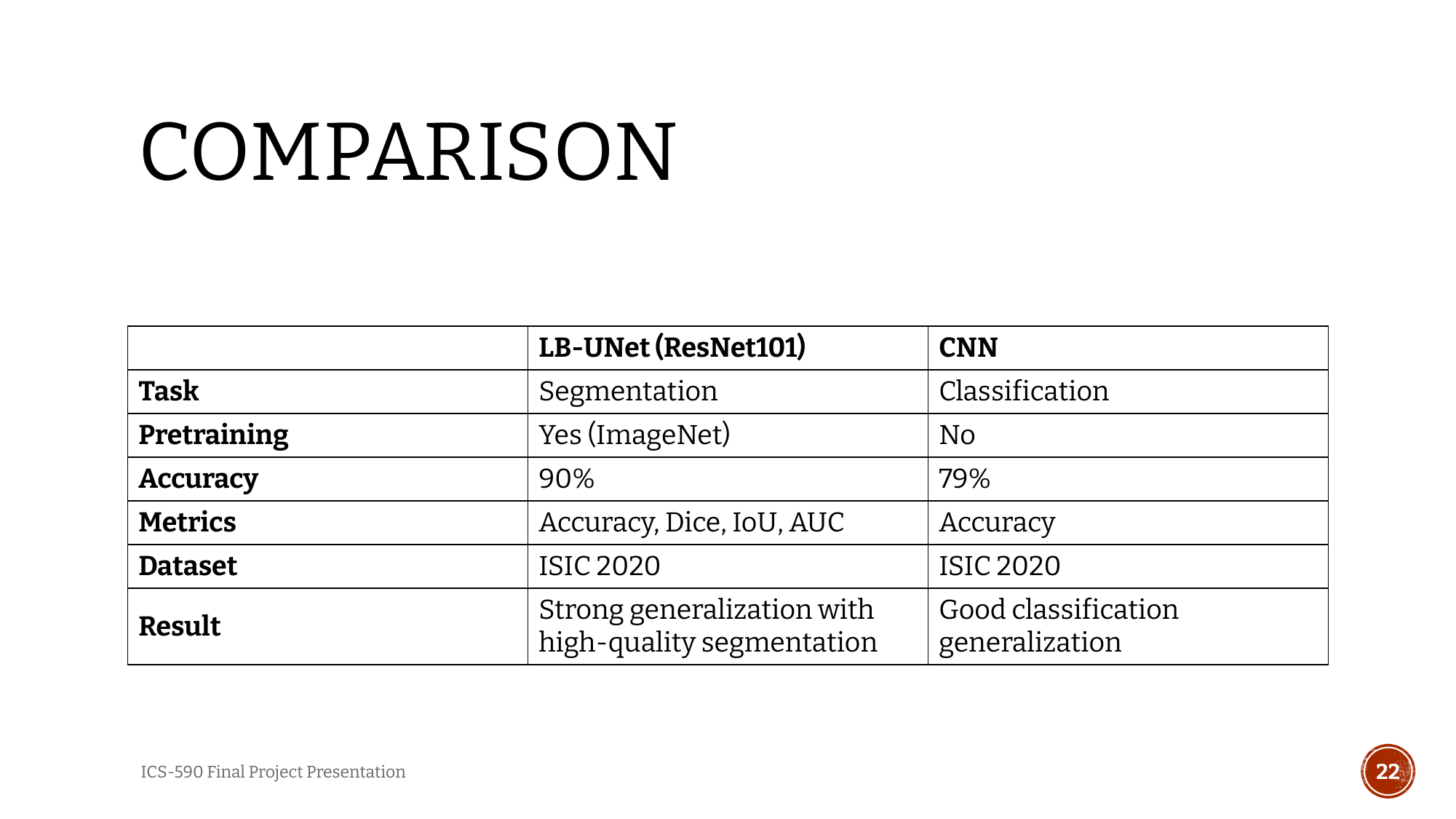

# Comparison
|  | LB-UNet (ResNet101) | CNN |
| --- | --- | --- |
| Task | Segmentation | Classification |
| Pretraining | Yes (ImageNet) | No |
| Accuracy | 90% | 79% |
| Metrics | Accuracy, Dice, IoU, AUC | Accuracy |
| Dataset | ISIC 2020 | ISIC 2020 |
| Result | Strong generalization with high-quality segmentation | Good classification generalization |
ICS-590 Final Project Presentation
22